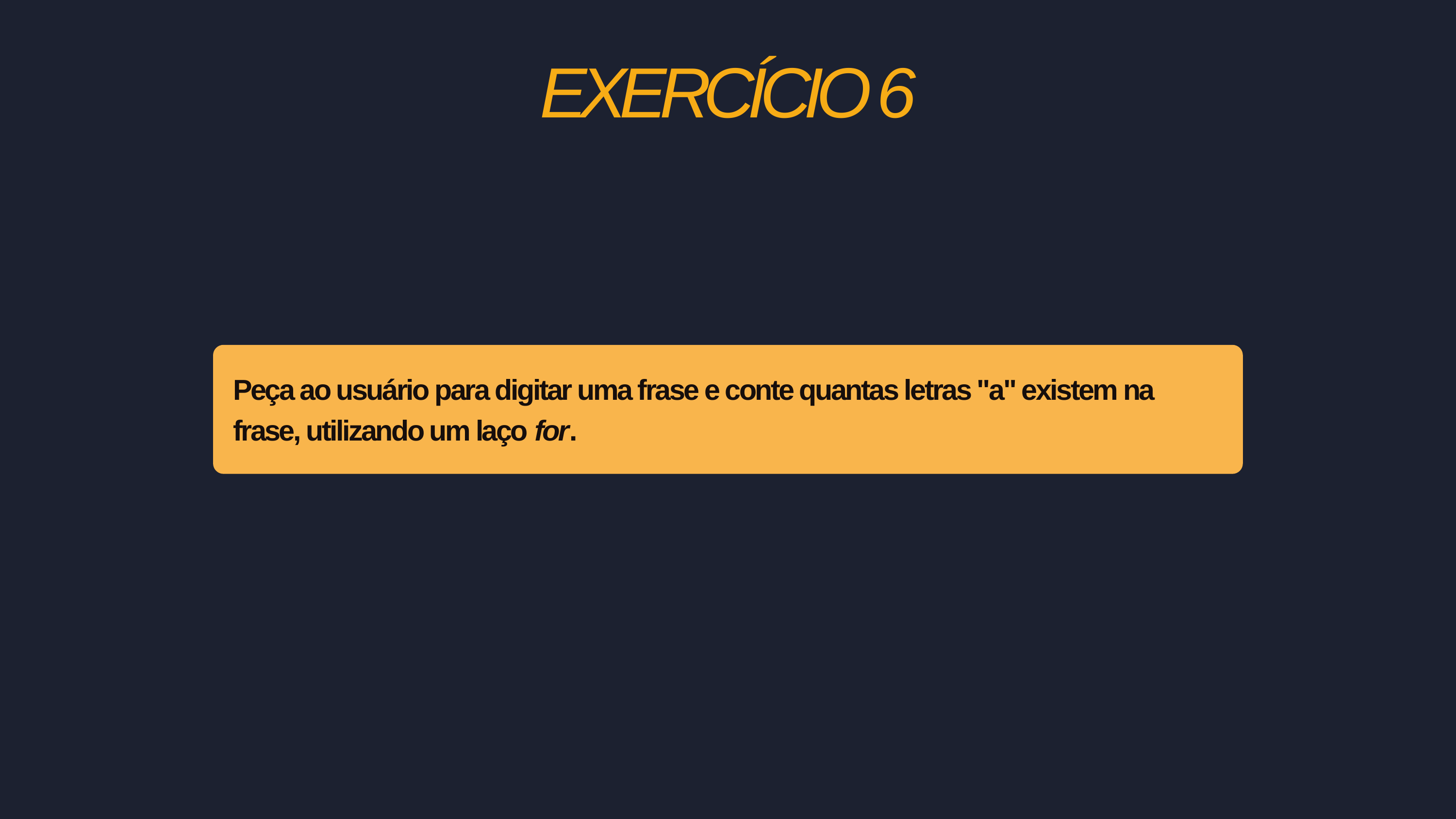

EXERCÍCIO 6

Peça ao usuário para digitar uma frase e conte quantas letras "a" existem na frase, utilizando um laço for.